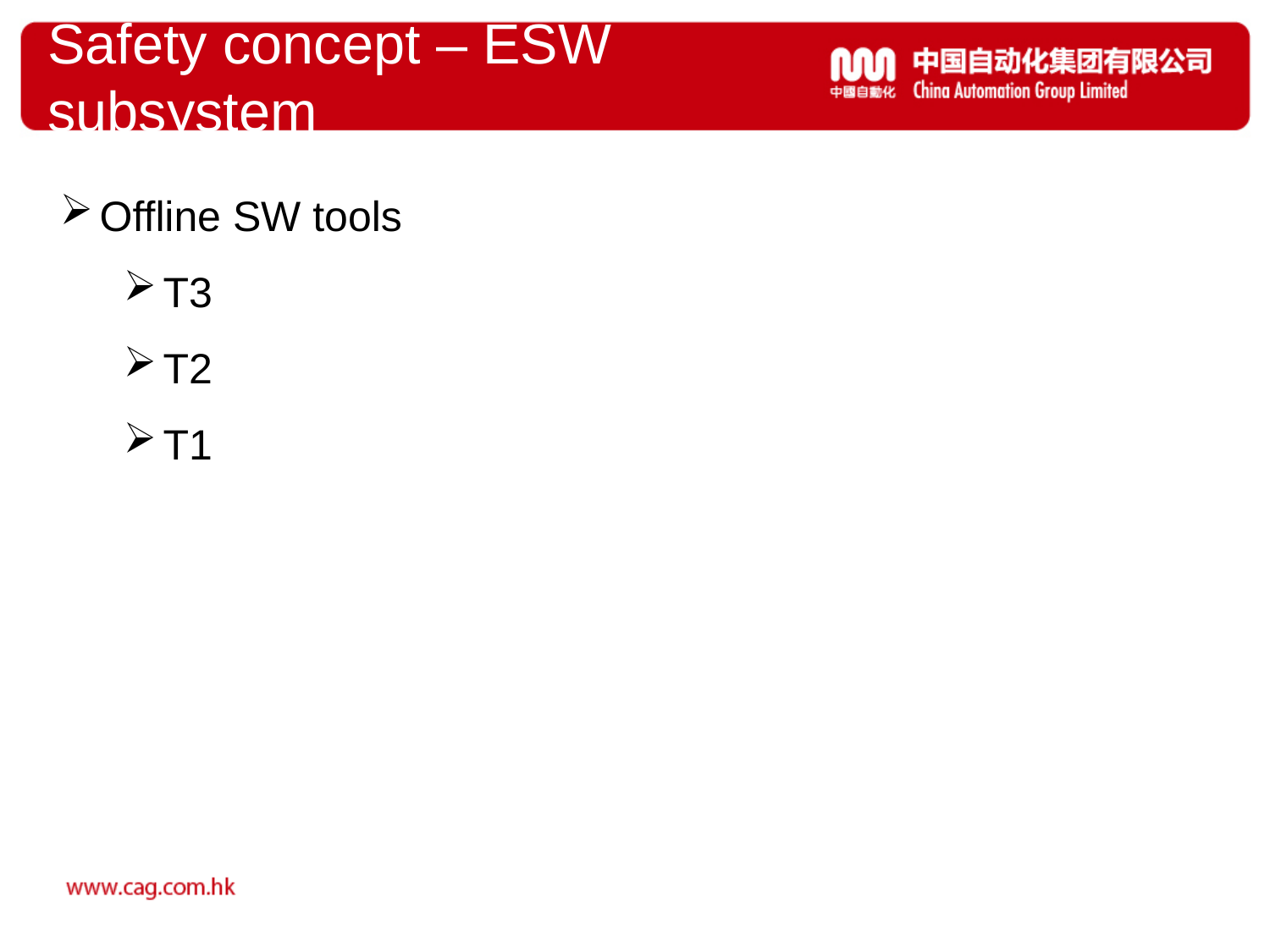

# Safety concept – ESW subsystem

Offline SW tools
T3
T2
T1